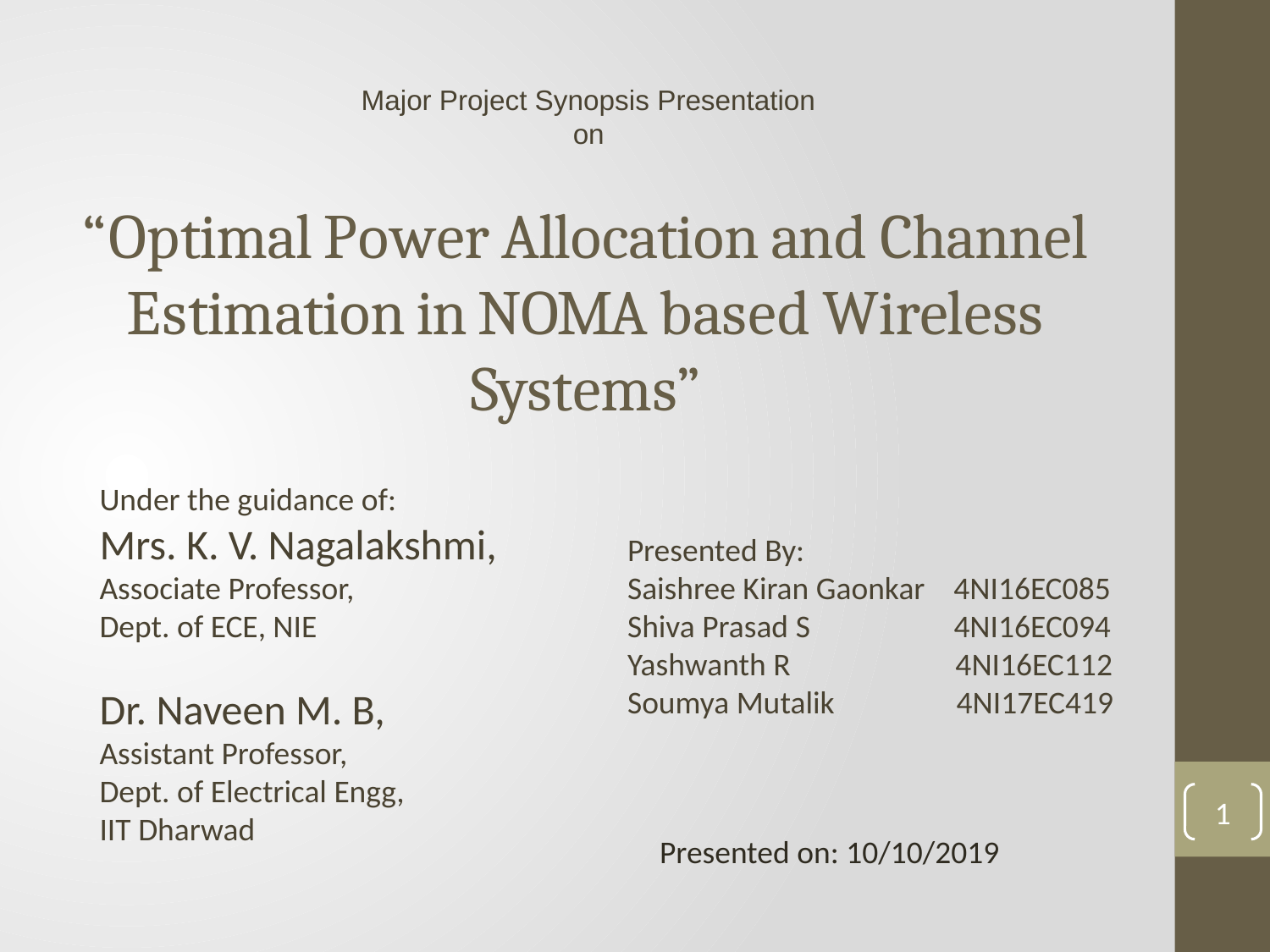

Major Project Synopsis Presentation
on
# “Optimal Power Allocation and Channel Estimation in NOMA based Wireless Systems”
Under the guidance of:
Mrs. K. V. Nagalakshmi,
Associate Professor,
Dept. of ECE, NIE

Dr. Naveen M. B,
Assistant Professor,
Dept. of Electrical Engg,
IIT Dharwad
Presented By:
Saishree Kiran Gaonkar    4NI16EC085
Shiva Prasad S                    4NI16EC094
Yashwanth R                       4NI16EC112
Soumya Mutalik                 4NI17EC419
1
Presented on: 10/10/2019